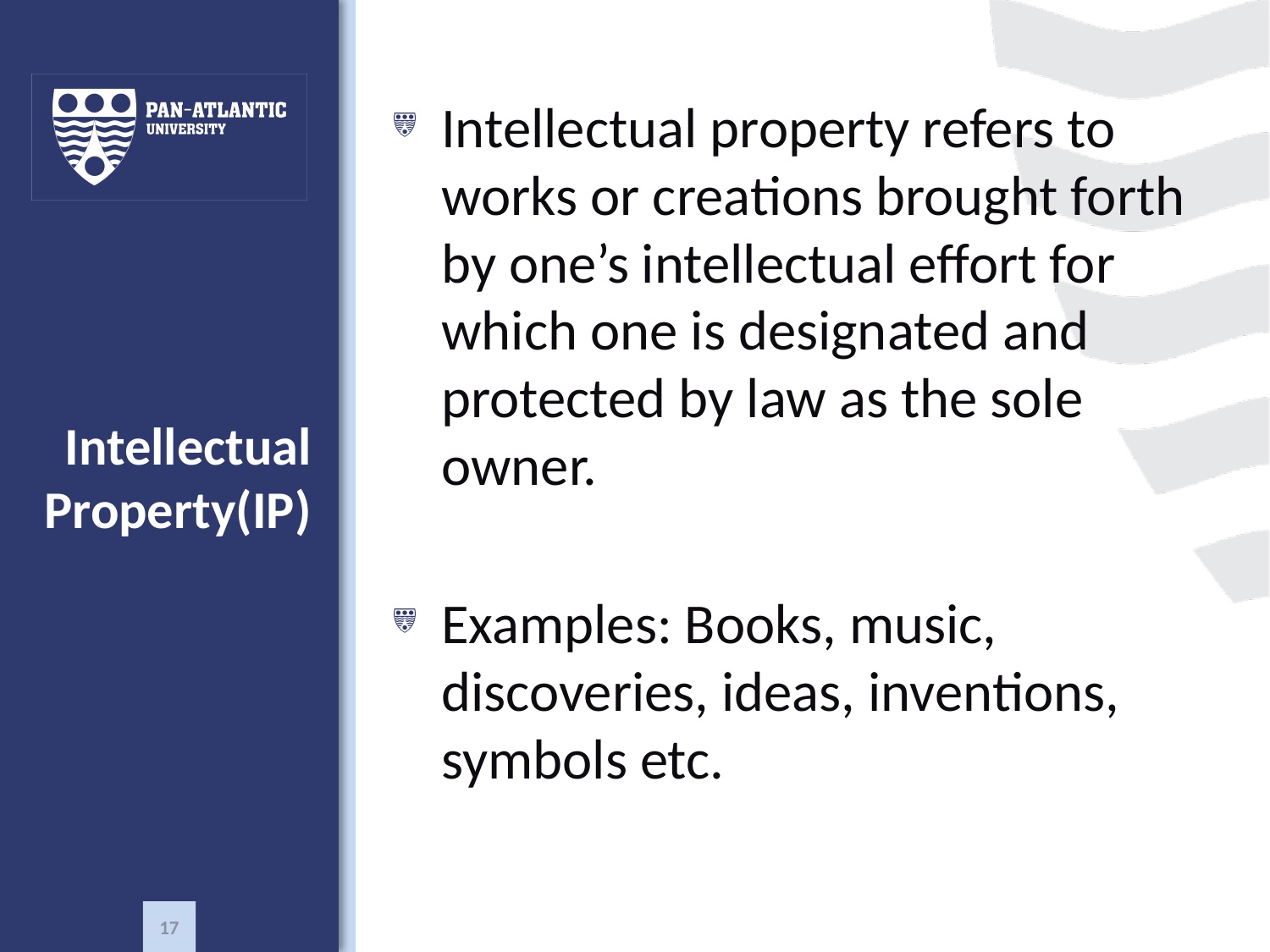

Intellectual property refers to works or creations brought forth by one’s intellectual effort for which one is designated and protected by law as the sole owner.

Examples: Books, music, discoveries, ideas, inventions, symbols etc.

# Intellectual Property(IP)
17